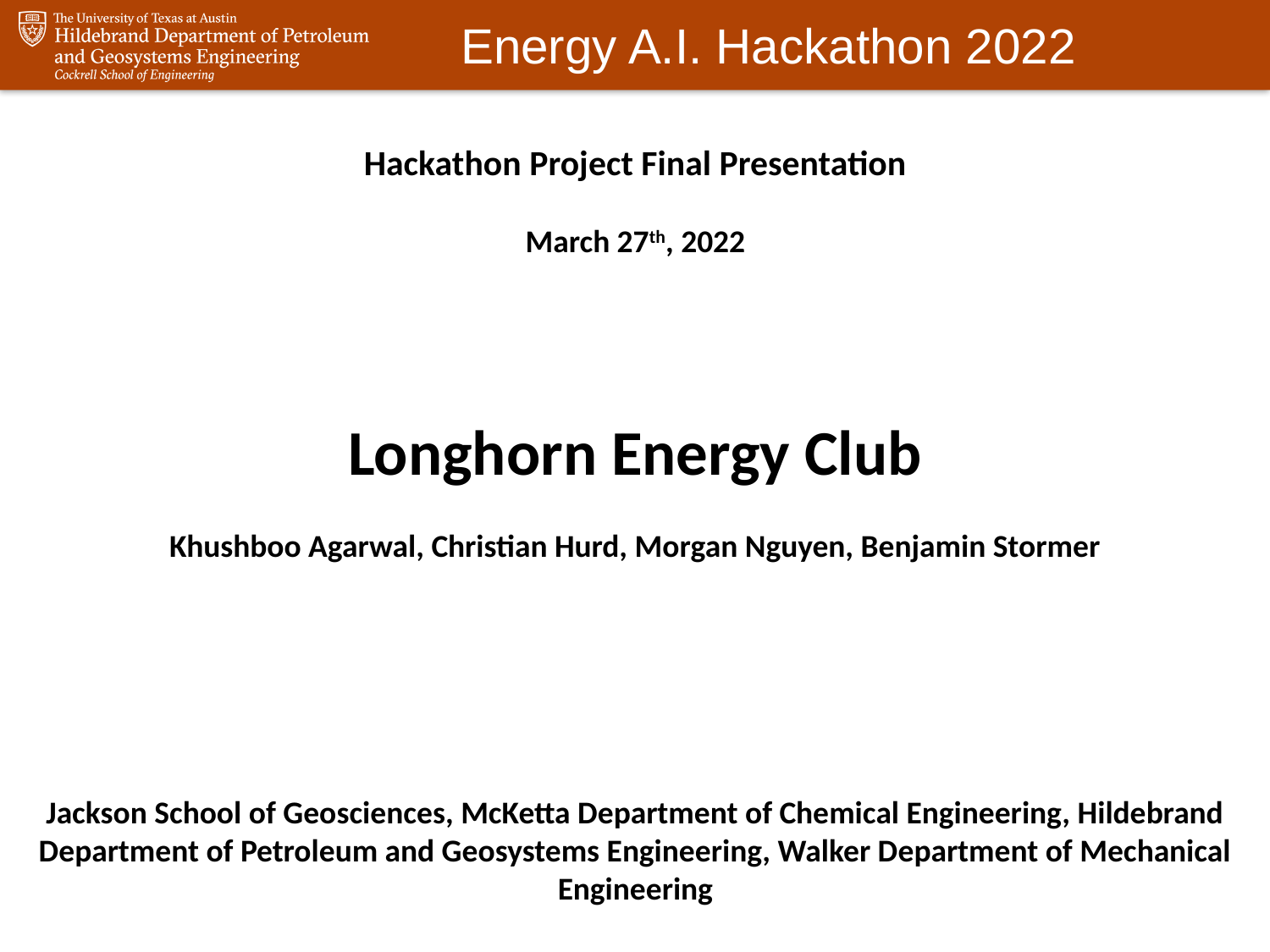

Hackathon Project Final Presentation

March 27th, 2022

Longhorn Energy Club

Khushboo Agarwal, Christian Hurd, Morgan Nguyen, Benjamin Stormer

Jackson School of Geosciences, McKetta Department of Chemical Engineering, Hildebrand Department of Petroleum and Geosystems Engineering, Walker Department of Mechanical Engineering